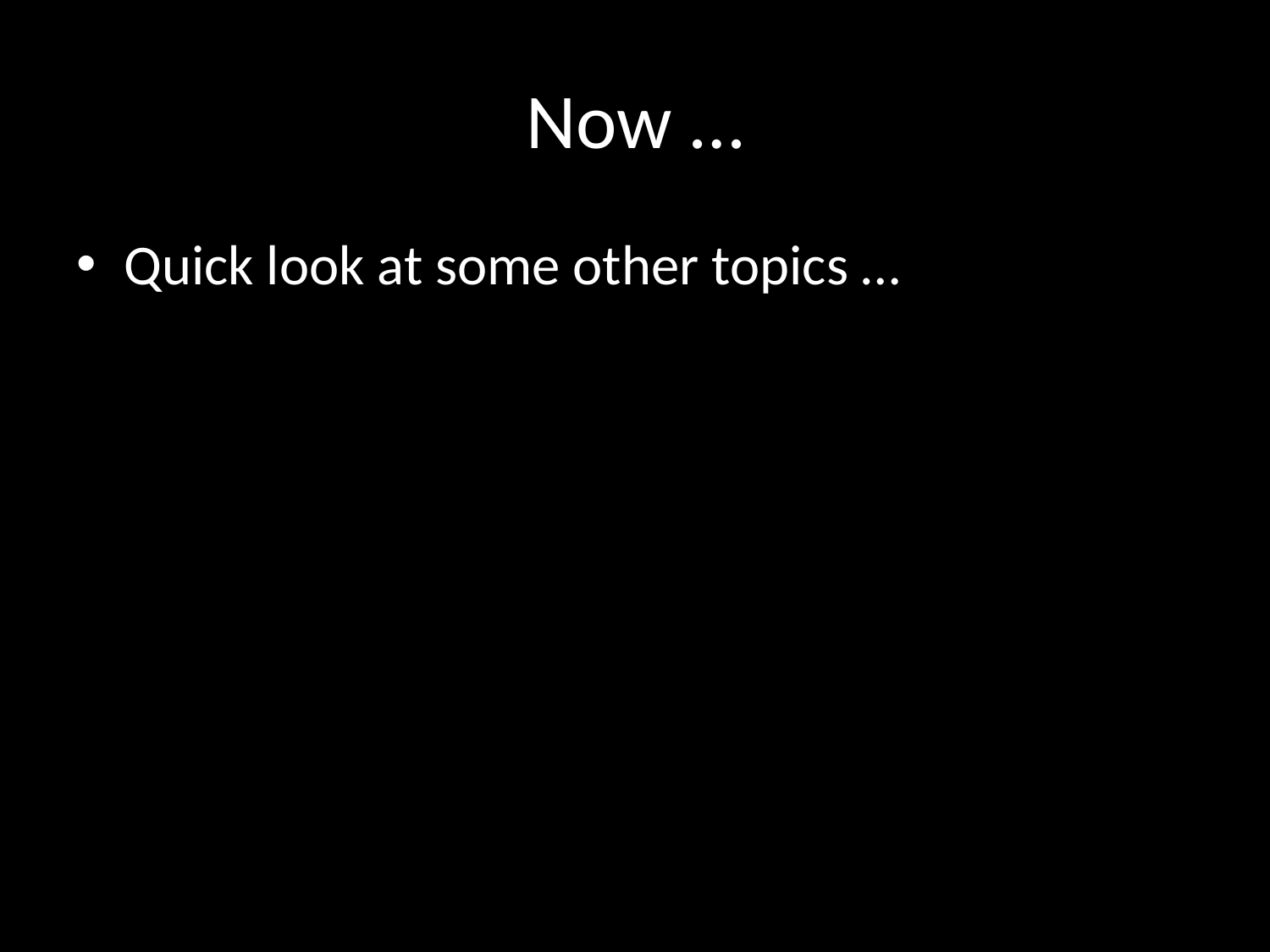

# Now …
Quick look at some other topics …